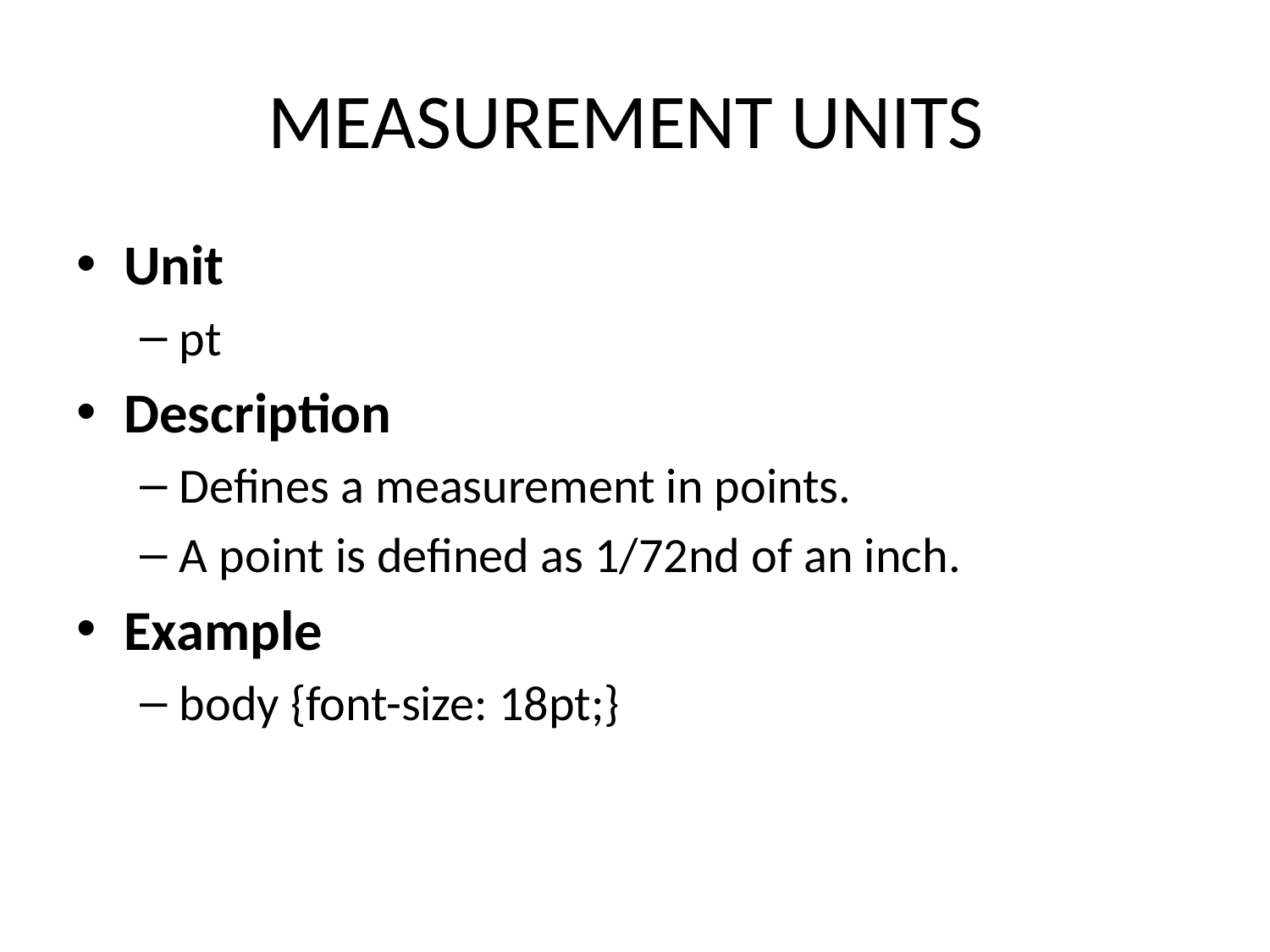

# MEASUREMENT UNITS
Unit
pt
Description
Defines a measurement in points.
A point is defined as 1/72nd of an inch.
Example
body {font-size: 18pt;}